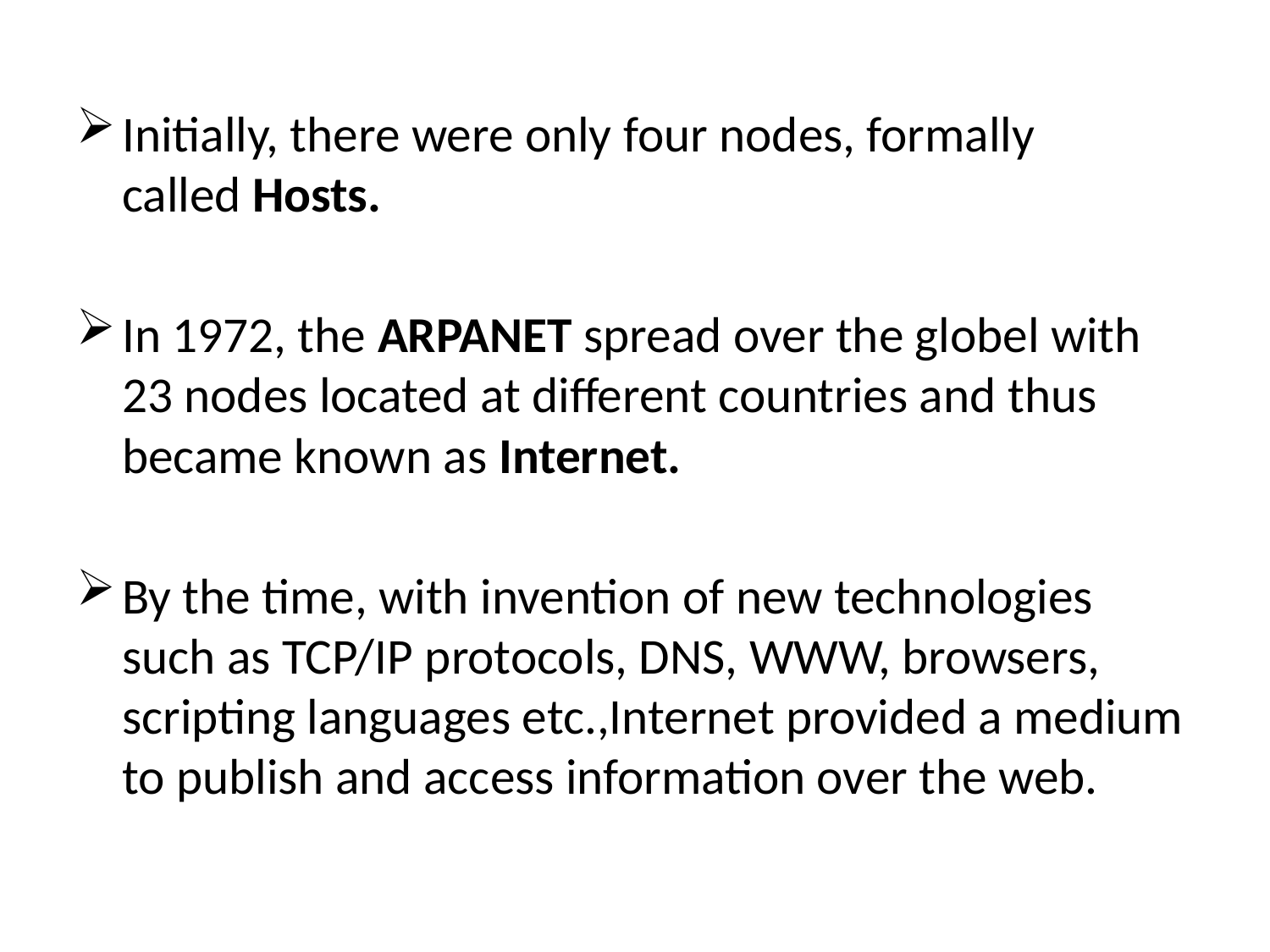

#
Initially, there were only four nodes, formally called Hosts.

In 1972, the ARPANET spread over the globel with 23 nodes located at different countries and thus became known as Internet.

By the time, with invention of new technologies such as TCP/IP protocols, DNS, WWW, browsers, scripting languages etc.,Internet provided a medium to publish and access information over the web.